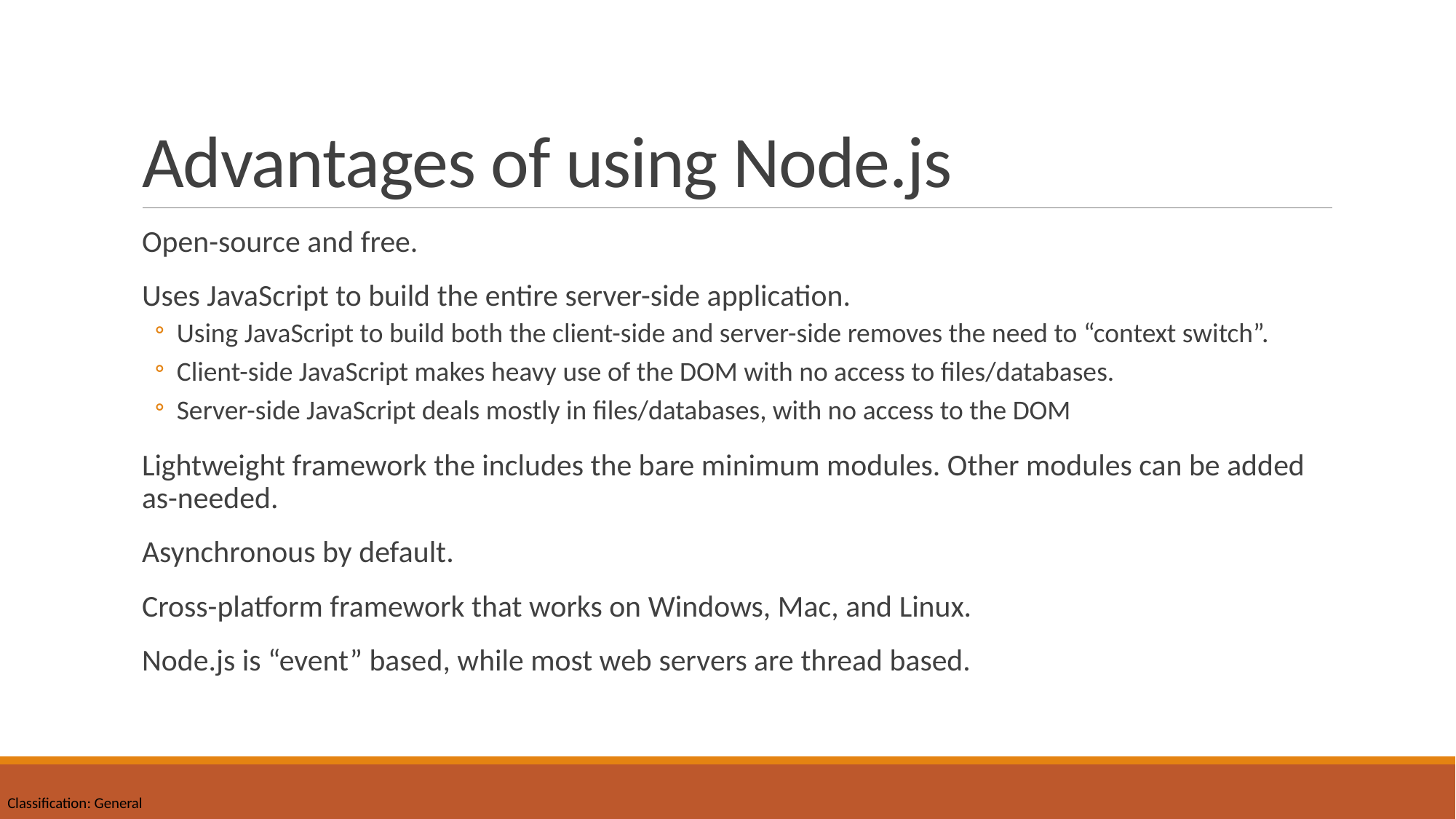

# Advantages of using Node.js
Open-source and free.
Uses JavaScript to build the entire server-side application.
Using JavaScript to build both the client-side and server-side removes the need to “context switch”.
Client-side JavaScript makes heavy use of the DOM with no access to files/databases.
Server-side JavaScript deals mostly in files/databases, with no access to the DOM
Lightweight framework the includes the bare minimum modules. Other modules can be added as-needed.
Asynchronous by default.
Cross-platform framework that works on Windows, Mac, and Linux.
Node.js is “event” based, while most web servers are thread based.